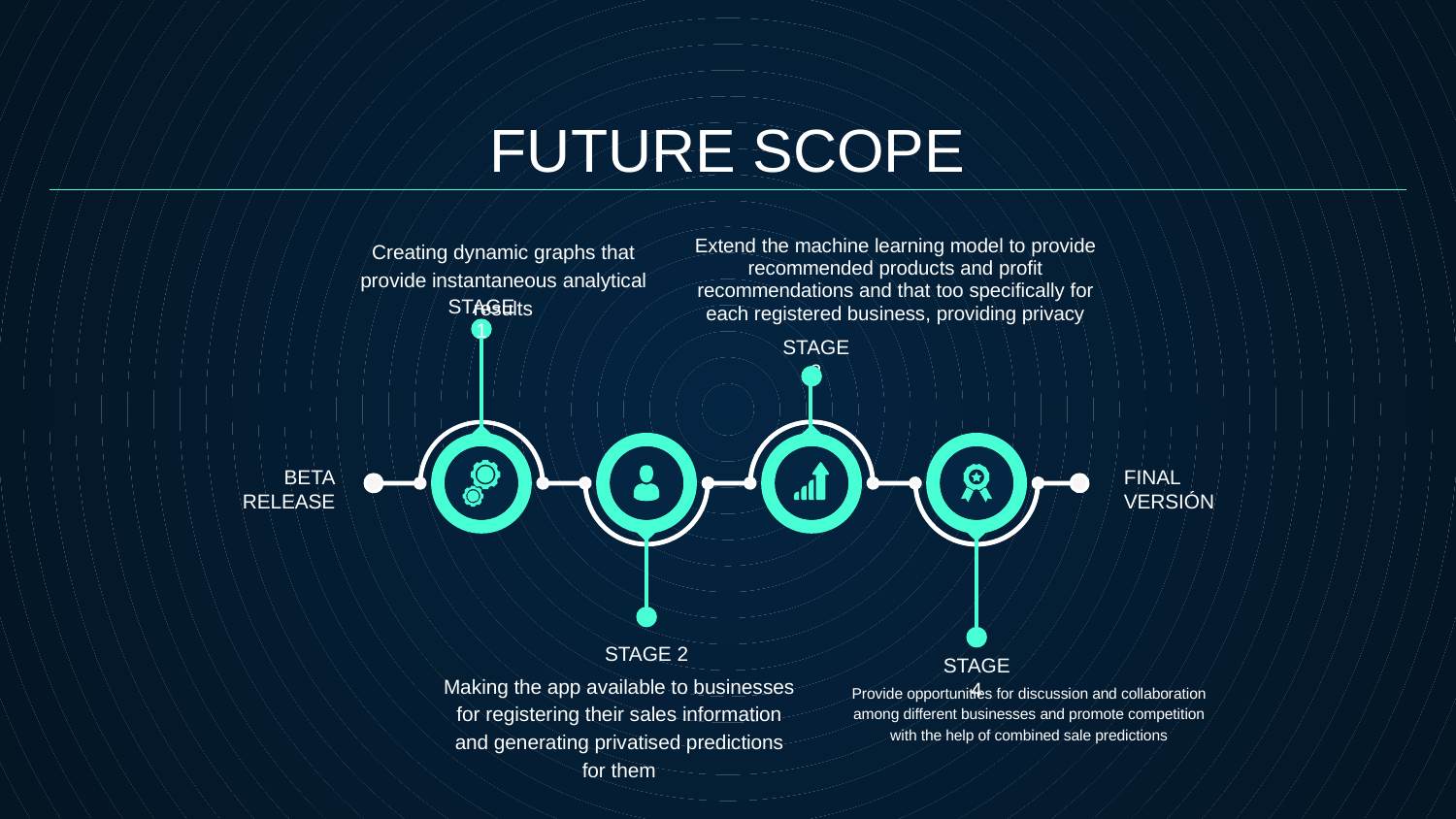

# FUTURE SCOPE
Extend the machine learning model to provide recommended products and profit recommendations and that too specifically for each registered business, providing privacy
Creating dynamic graphs that provide instantaneous analytical results
STAGE 1

STAGE 3

BETA
RELEASE
FINAL
VERSIÓN

STAGE 2

STAGE 4
Making the app available to businesses for registering their sales information and generating privatised predictions for them
Provide opportunities for discussion and collaboration among different businesses and promote competition with the help of combined sale predictions